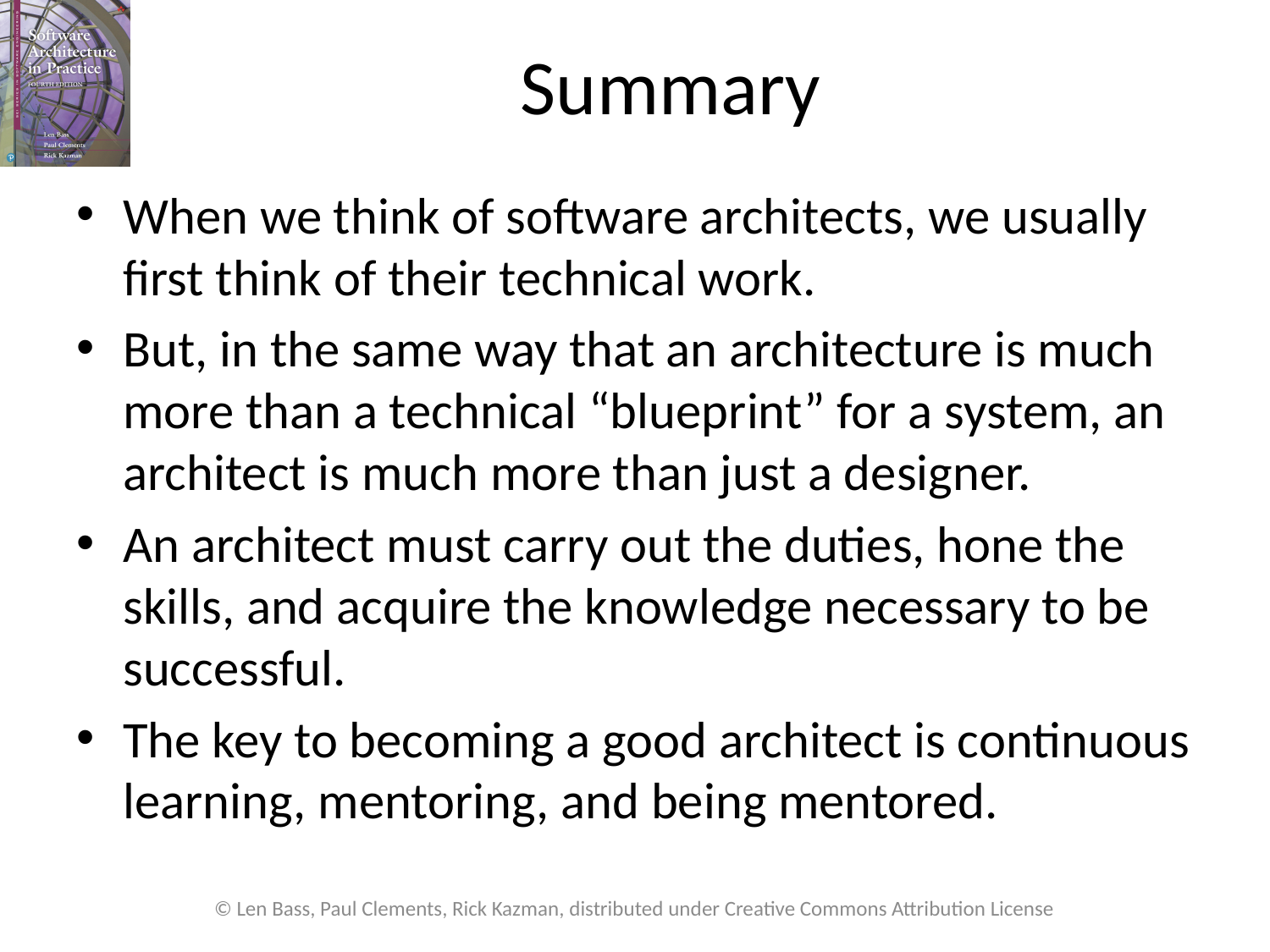

# Summary
When we think of software architects, we usually first think of their technical work.
But, in the same way that an architecture is much more than a technical “blueprint” for a system, an architect is much more than just a designer.
An architect must carry out the duties, hone the skills, and acquire the knowledge necessary to be successful.
The key to becoming a good architect is continuous learning, mentoring, and being mentored.
© Len Bass, Paul Clements, Rick Kazman, distributed under Creative Commons Attribution License